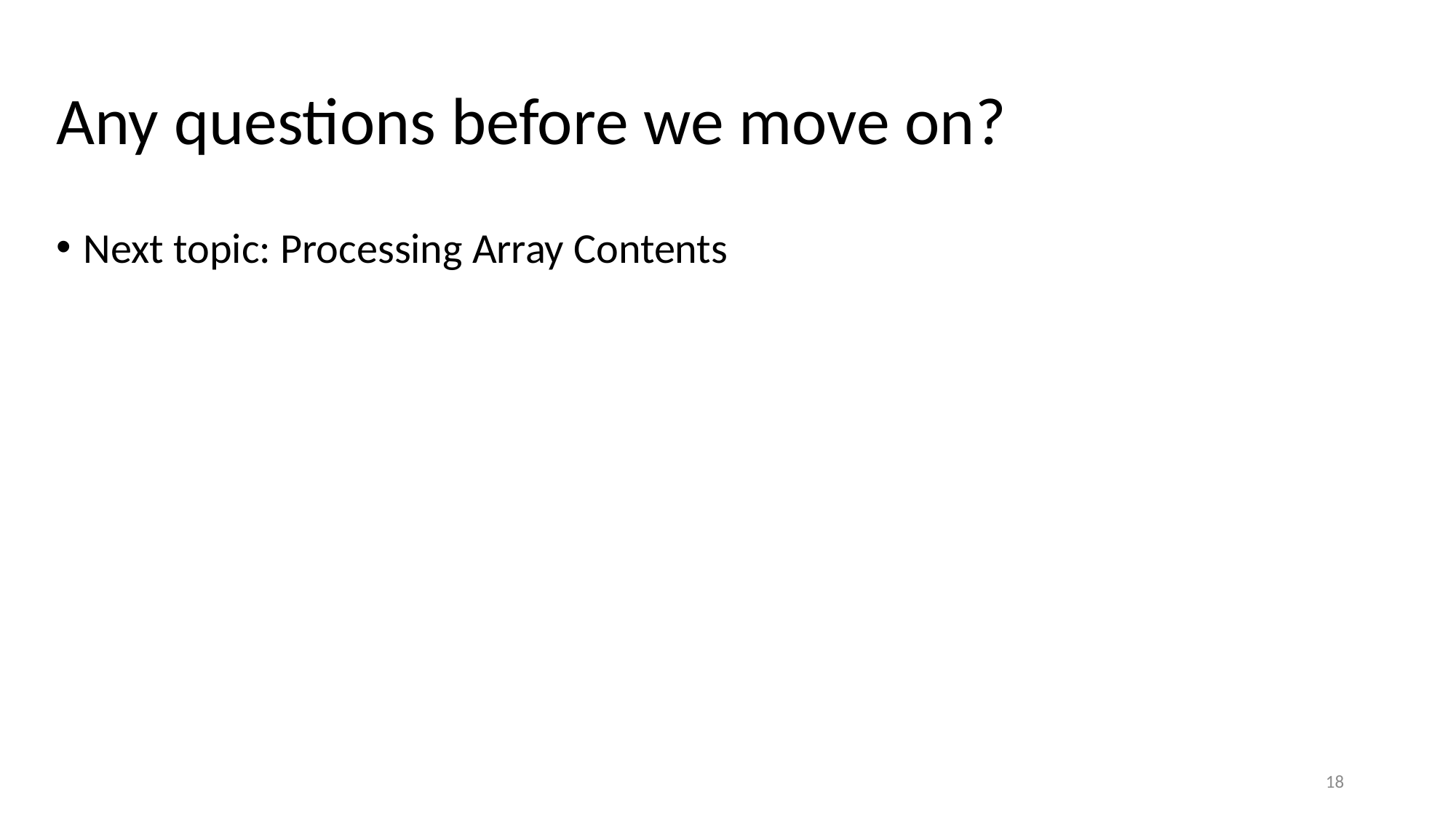

# Any questions before we move on?
Next topic: Processing Array Contents
18